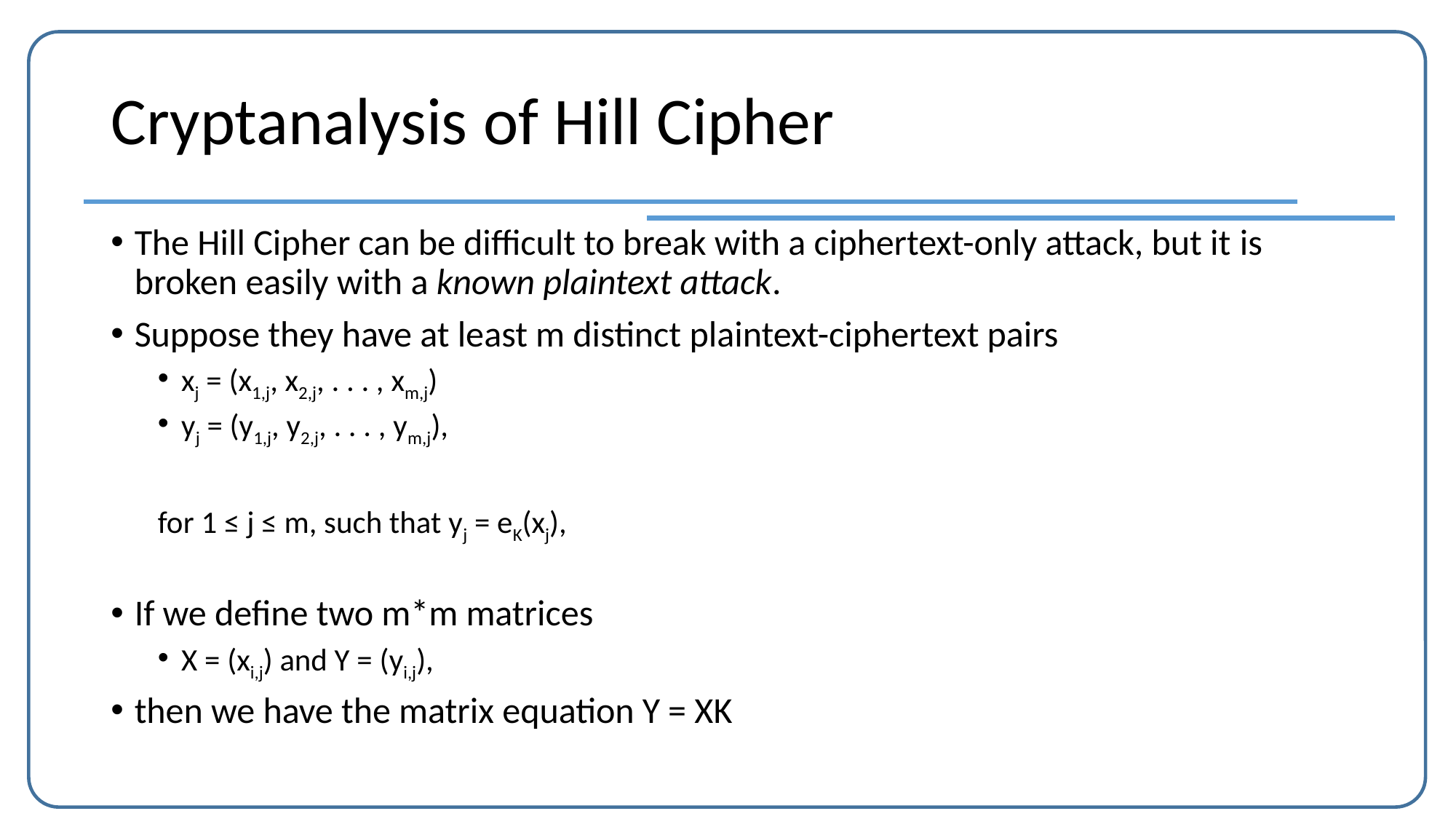

# Cryptanalysis of Hill Cipher
The Hill Cipher can be difficult to break with a ciphertext-only attack, but it is broken easily with a known plaintext attack.
Suppose they have at least m distinct plaintext-ciphertext pairs
xj = (x1,j, x2,j, . . . , xm,j)
yj = (y1,j, y2,j, . . . , ym,j),

for 1 ≤ j ≤ m, such that yj = eK(xj),

If we define two m*m matrices
X = (xi,j) and Y = (yi,j),
then we have the matrix equation Y = XK